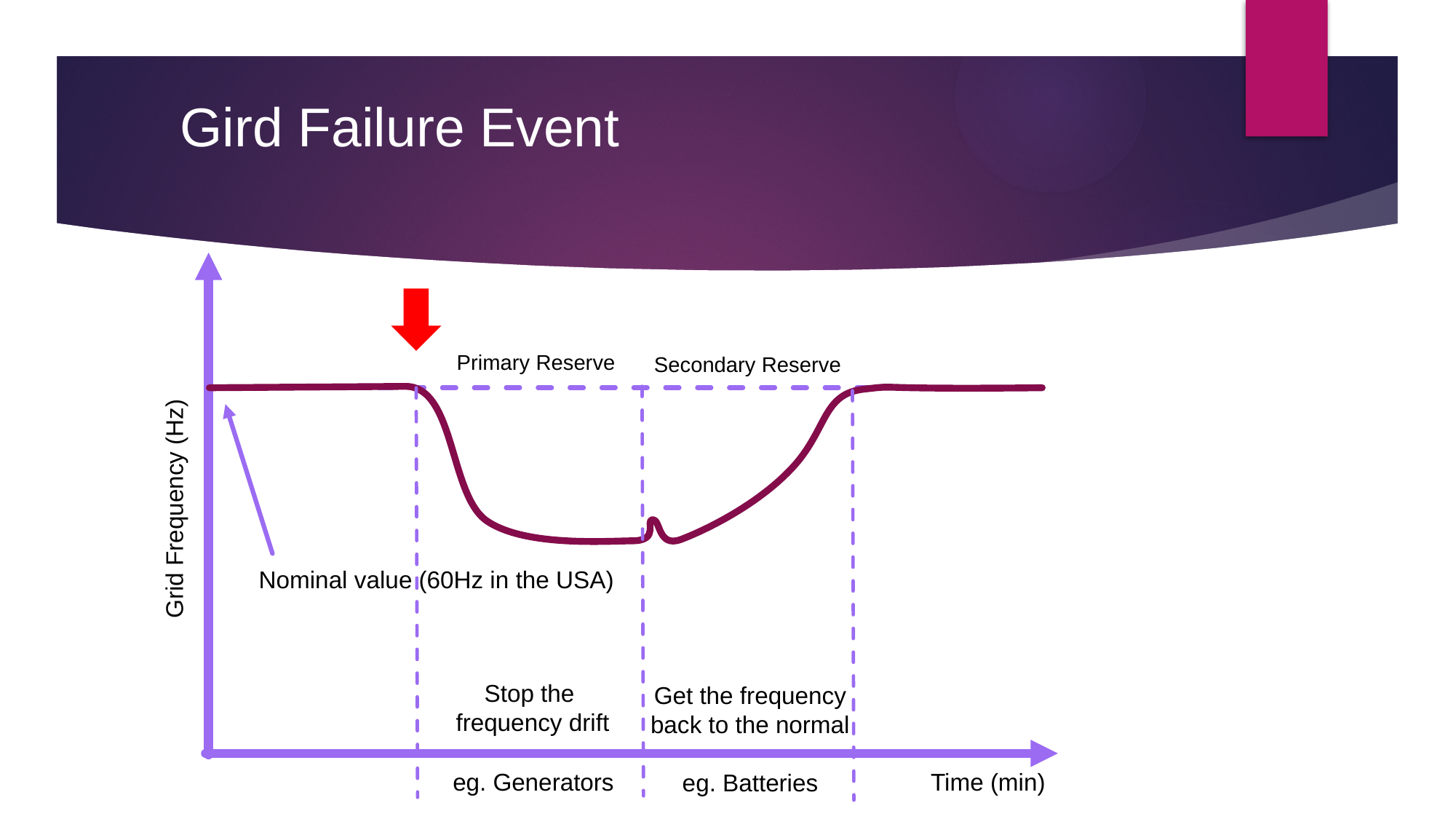

Gird Failure Event

Primary Reserve
Secondary Reserve

Grid Frequency (Hz)
Nominal value (60Hz in the USA)
Stop the
frequency drift
Get the frequency back to the normal
eg. Generators
Time (min)
eg. Batteries